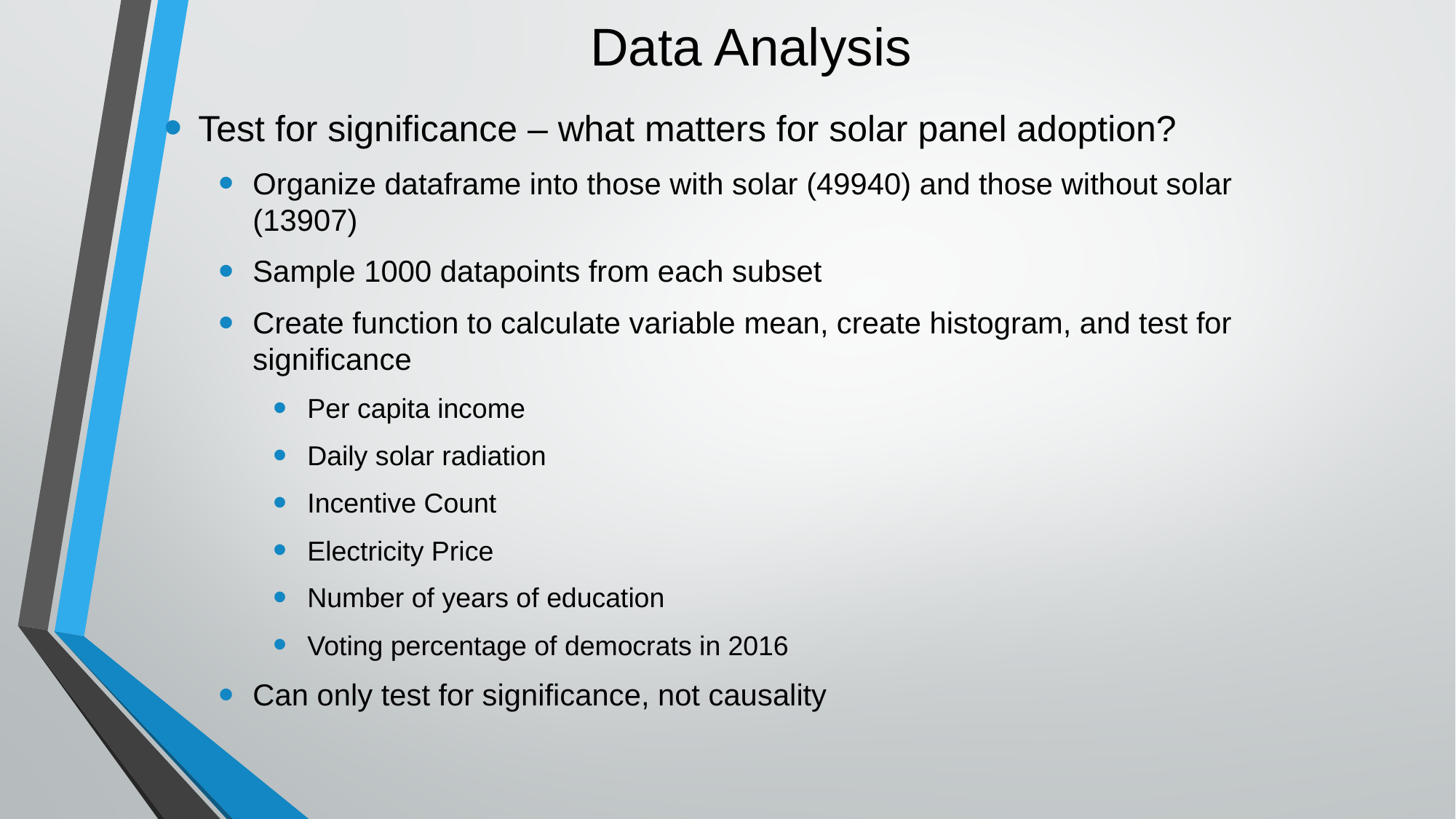

# Data Analysis
Test for significance – what matters for solar panel adoption?
Organize dataframe into those with solar (49940) and those without solar (13907)
Sample 1000 datapoints from each subset
Create function to calculate variable mean, create histogram, and test for significance
Per capita income
Daily solar radiation
Incentive Count
Electricity Price
Number of years of education
Voting percentage of democrats in 2016
Can only test for significance, not causality